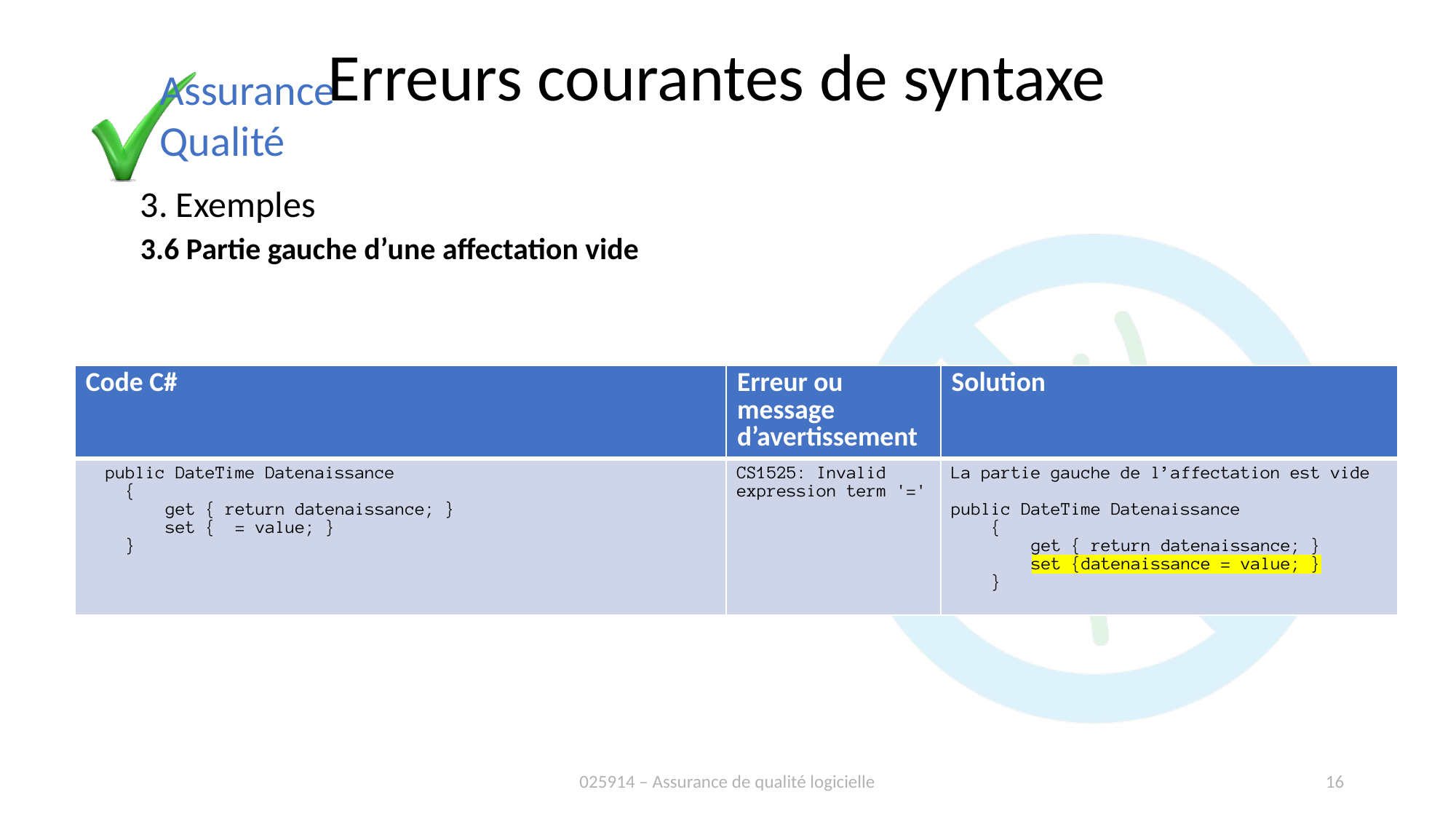

# Erreurs courantes de syntaxe
3. Exemples
3.6 Partie gauche d’une affectation vide

| Code C# | Erreur ou message d’avertissement | Solution |
| --- | --- | --- |
| public DateTime Datenaissance { get { return datenaissance; } set { = value; } } | CS1525: Invalid expression term '=' | La partie gauche de l’affectation est vide public DateTime Datenaissance { get { return datenaissance; } set {datenaissance = value; } } |
025914 – Assurance de qualité logicielle
16